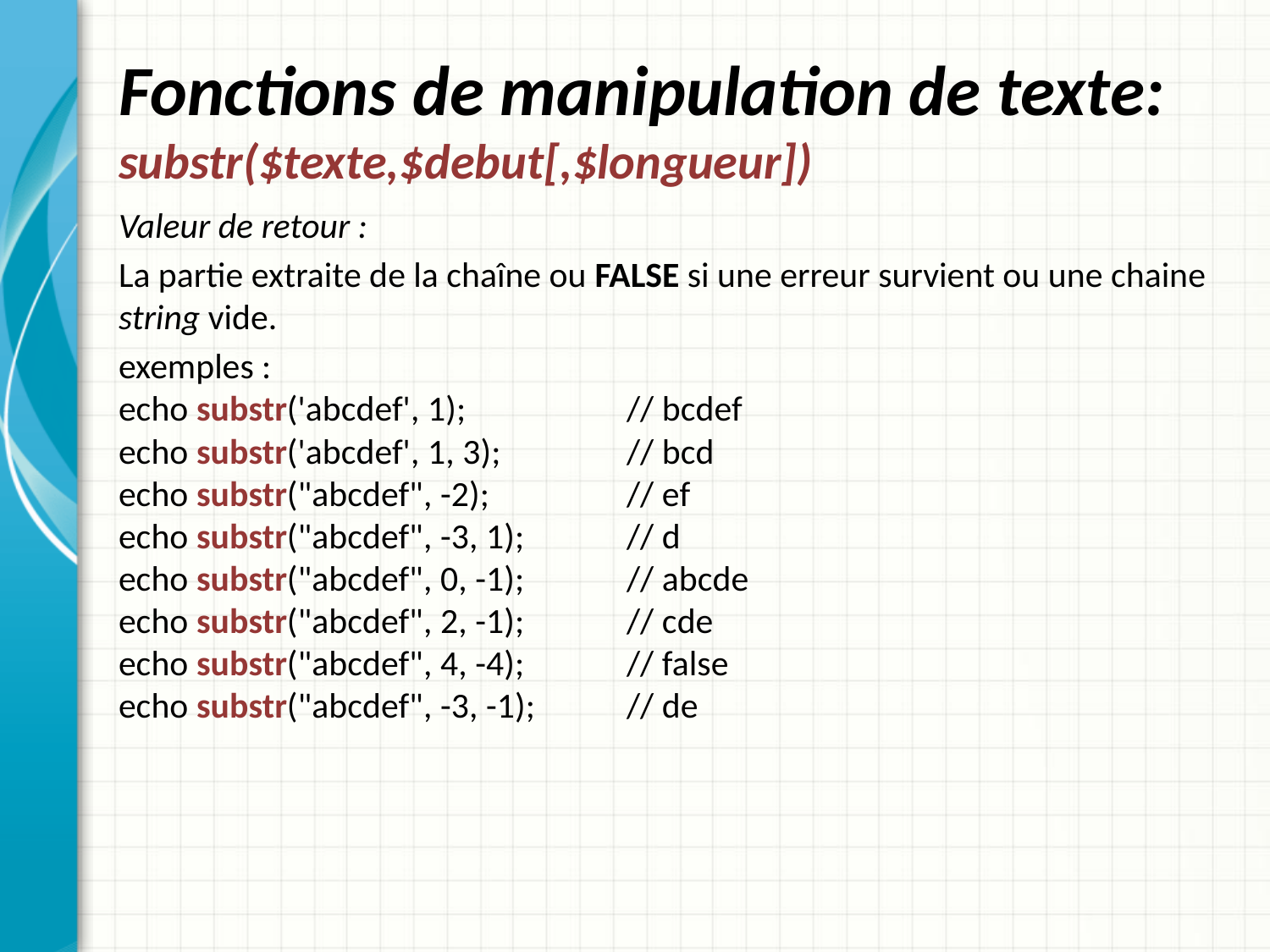

# Fonctions de manipulation de texte: substr($texte,$debut[,$longueur])
Valeur de retour :
La partie extraite de la chaîne ou FALSE si une erreur survient ou une chaine string vide.
exemples :
echo substr('abcdef', 1);     	// bcdef
echo substr('abcdef', 1, 3);  	// bcd
echo substr("abcdef", -2);    	// ef
echo substr("abcdef", -3, 1); 	// d
echo substr("abcdef", 0, -1);  	// abcde
echo substr("abcdef", 2, -1);  	// cde
echo substr("abcdef", 4, -4);  	// false
echo substr("abcdef", -3, -1); 	// de